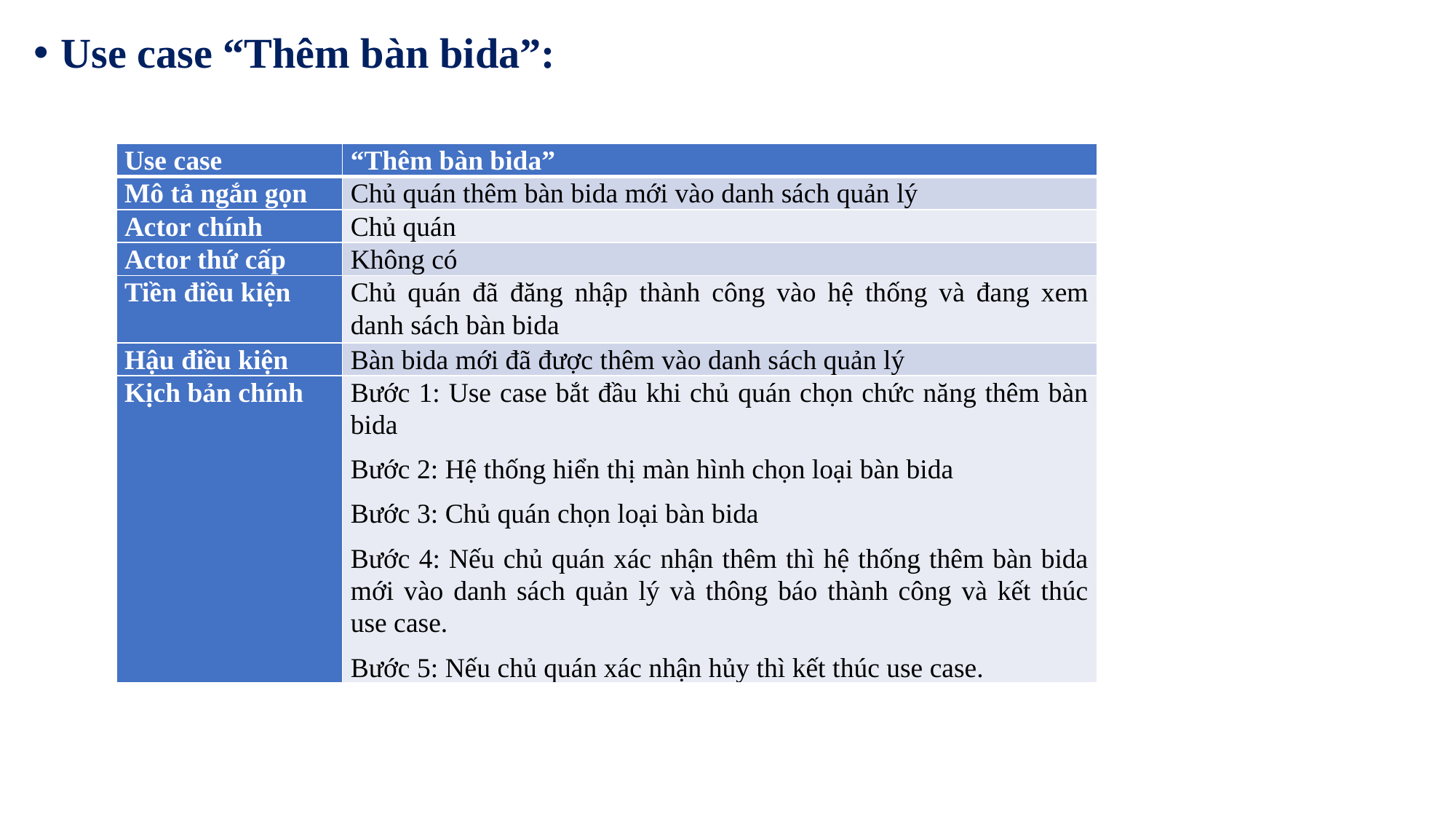

Use case “Thêm bàn bida”:
| Use case | “Thêm bàn bida” |
| --- | --- |
| Mô tả ngắn gọn | Chủ quán thêm bàn bida mới vào danh sách quản lý |
| Actor chính | Chủ quán |
| Actor thứ cấp | Không có |
| Tiền điều kiện | Chủ quán đã đăng nhập thành công vào hệ thống và đang xem danh sách bàn bida |
| Hậu điều kiện | Bàn bida mới đã được thêm vào danh sách quản lý |
| Kịch bản chính | Bước 1: Use case bắt đầu khi chủ quán chọn chức năng thêm bàn bida Bước 2: Hệ thống hiển thị màn hình chọn loại bàn bida Bước 3: Chủ quán chọn loại bàn bida Bước 4: Nếu chủ quán xác nhận thêm thì hệ thống thêm bàn bida mới vào danh sách quản lý và thông báo thành công và kết thúc use case. Bước 5: Nếu chủ quán xác nhận hủy thì kết thúc use case. |